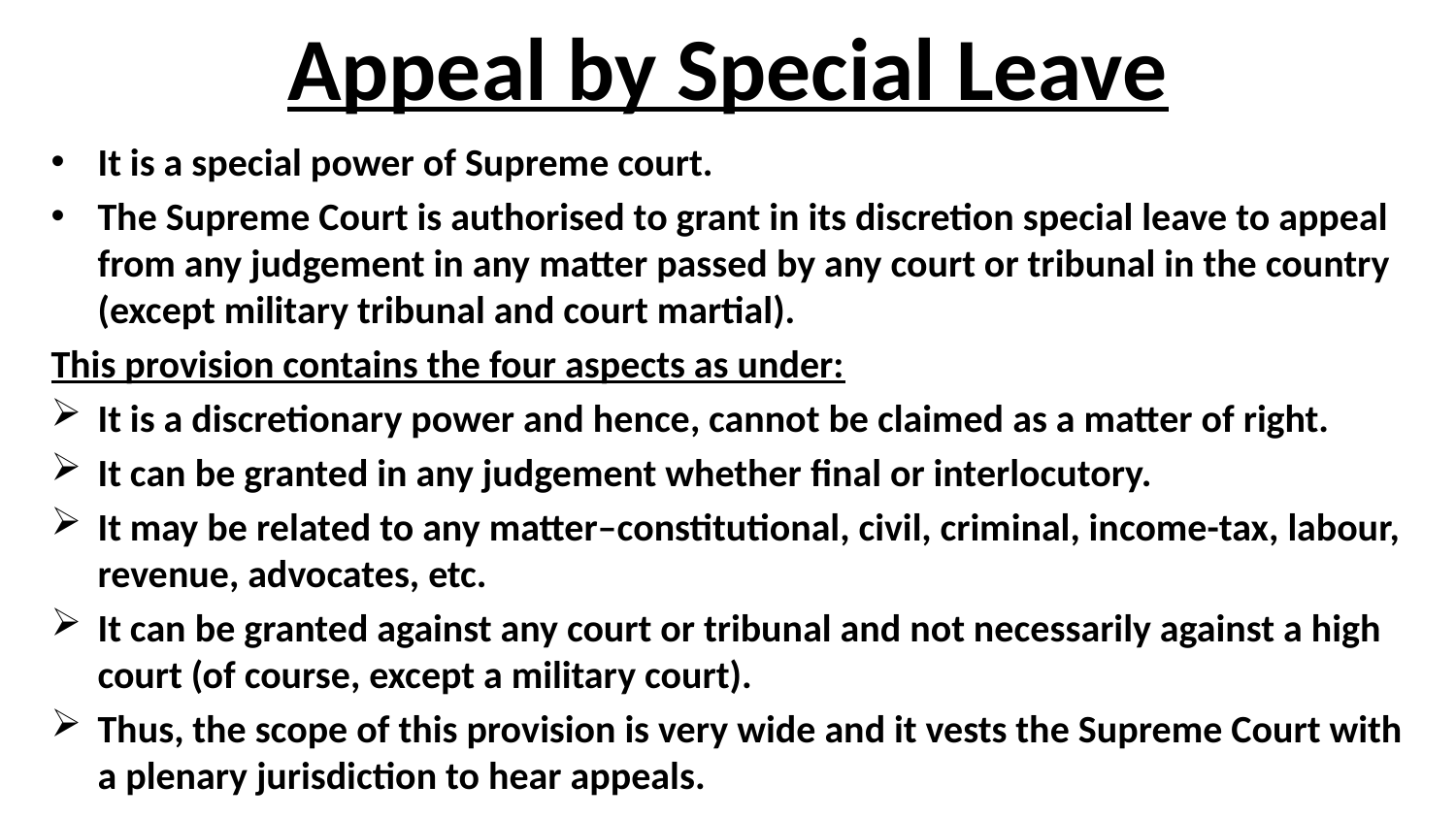

# Appeal by Special Leave
It is a special power of Supreme court.
The Supreme Court is authorised to grant in its discretion special leave to appeal from any judgement in any matter passed by any court or tribunal in the country (except military tribunal and court martial).
This provision contains the four aspects as under:
It is a discretionary power and hence, cannot be claimed as a matter of right.
It can be granted in any judgement whether final or interlocutory.
It may be related to any matter–constitutional, civil, criminal, income-tax, labour, revenue, advocates, etc.
It can be granted against any court or tribunal and not necessarily against a high court (of course, except a military court).
Thus, the scope of this provision is very wide and it vests the Supreme Court with a plenary jurisdiction to hear appeals.